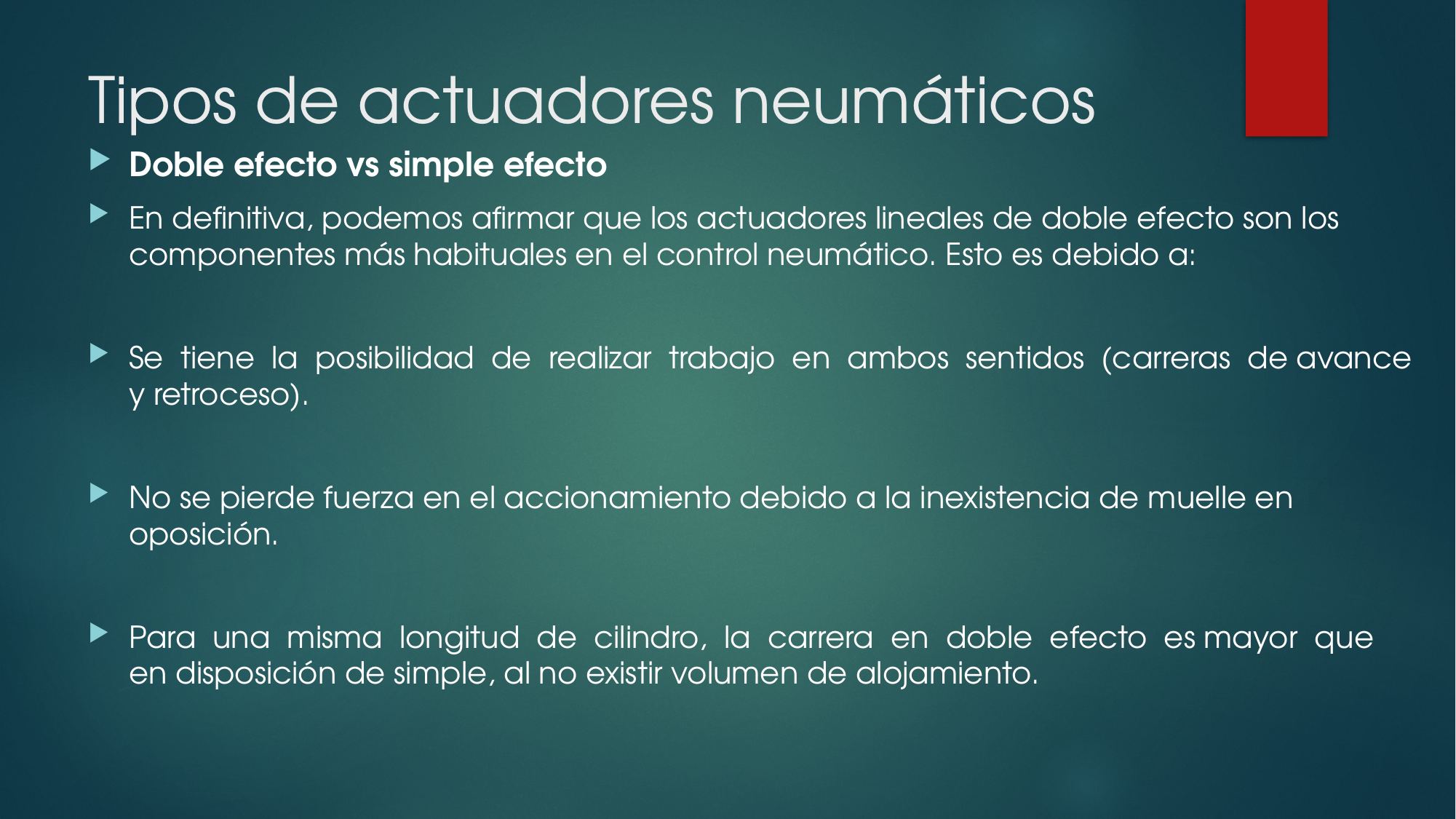

# Tipos de actuadores neumáticos
Doble efecto vs simple efecto
En definitiva, podemos afirmar que los actuadores lineales de doble efecto son los componentes más habituales en el control neumático. Esto es debido a:

Se  tiene  la  posibilidad  de  realizar  trabajo  en  ambos  sentidos  (carreras  de avance y retroceso).

No se pierde fuerza en el accionamiento debido a la inexistencia de muelle en oposición.

Para  una  misma  longitud  de  cilindro,  la  carrera  en  doble  efecto  es mayor  que en disposición de simple, al no existir volumen de alojamiento.